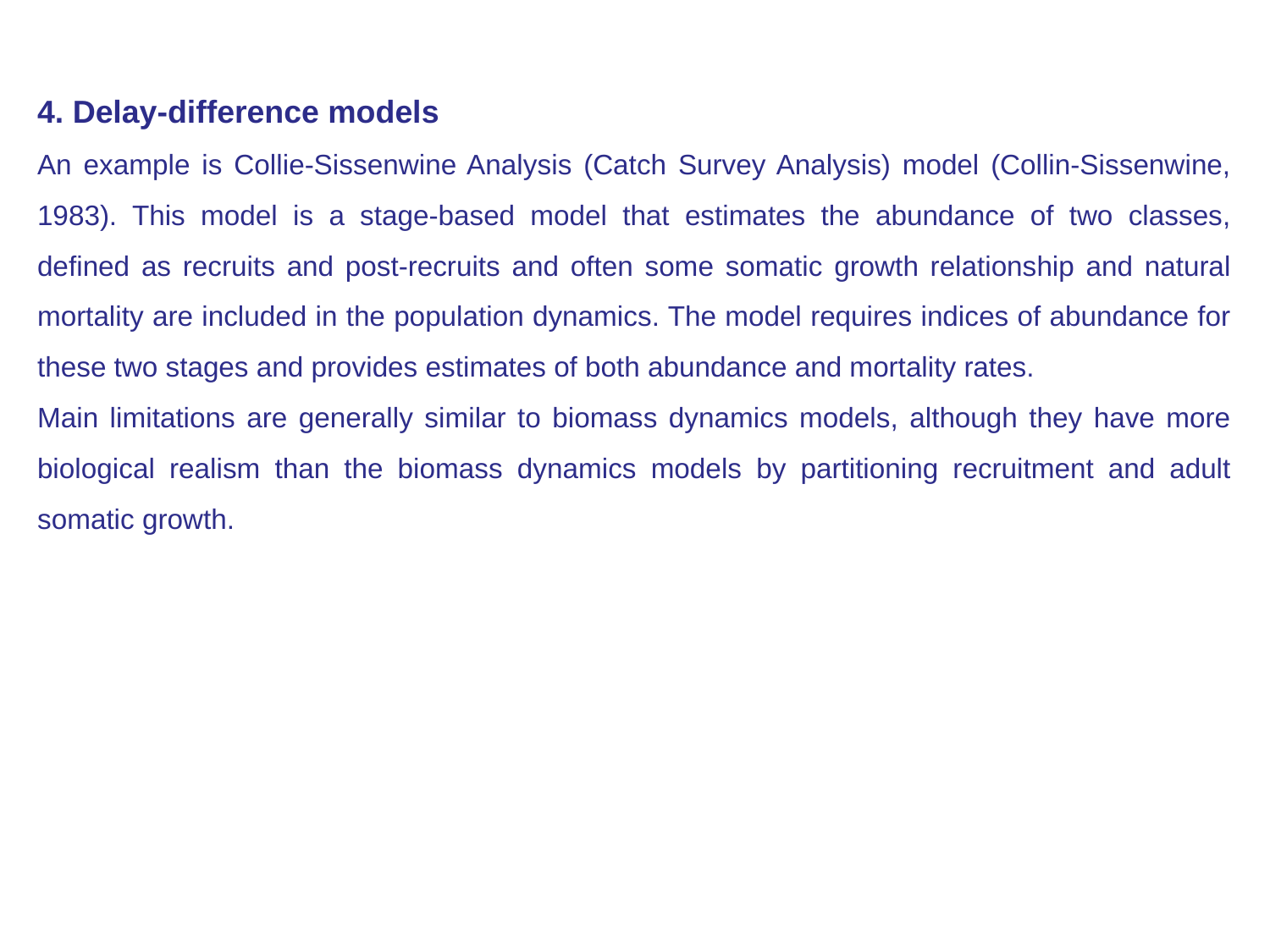

4. Delay-difference models
An example is Collie-Sissenwine Analysis (Catch Survey Analysis) model (Collin-Sissenwine, 1983). This model is a stage-based model that estimates the abundance of two classes, defined as recruits and post-recruits and often some somatic growth relationship and natural mortality are included in the population dynamics. The model requires indices of abundance for these two stages and provides estimates of both abundance and mortality rates.
Main limitations are generally similar to biomass dynamics models, although they have more biological realism than the biomass dynamics models by partitioning recruitment and adult somatic growth.